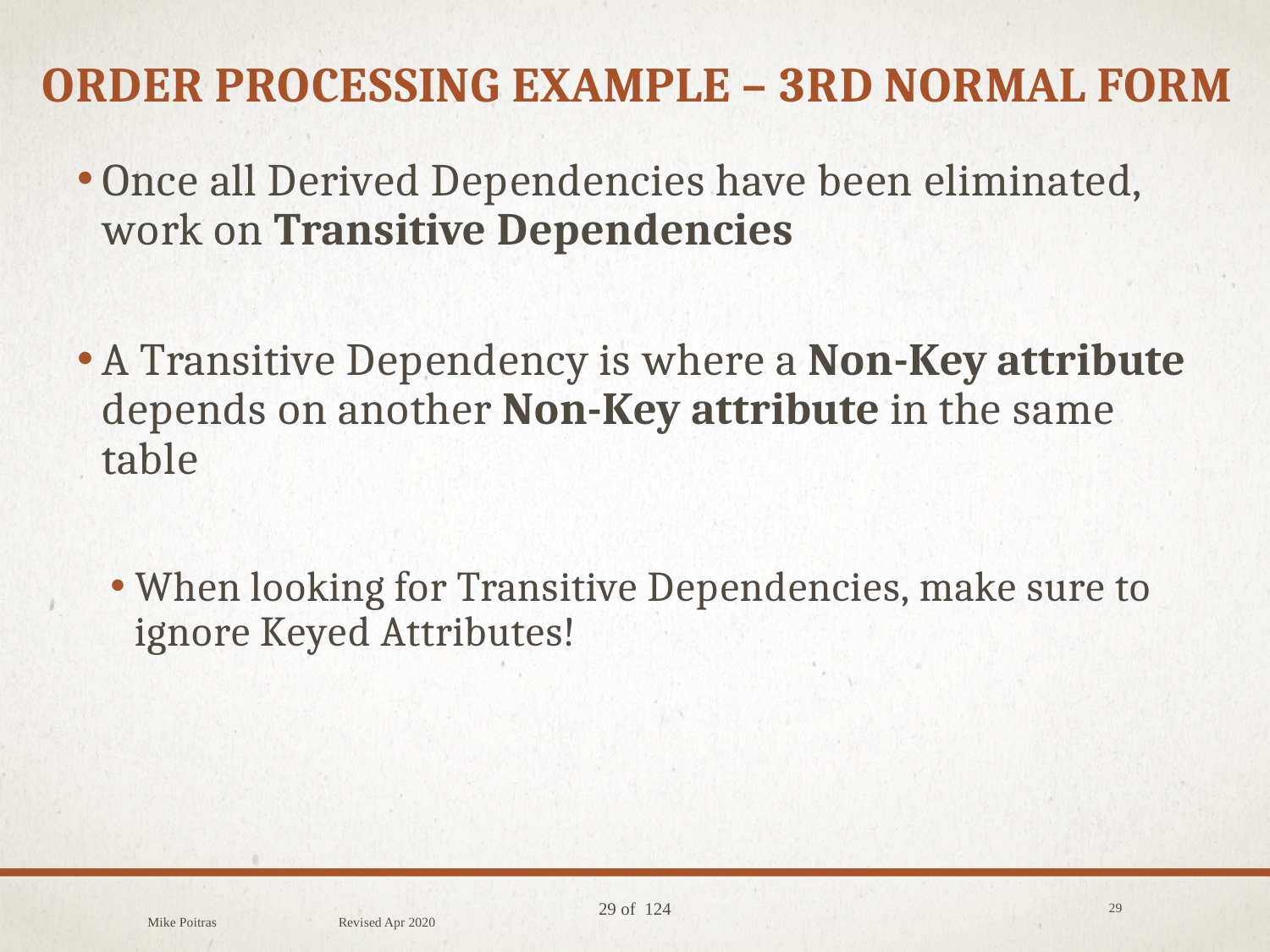

# Order Processing example – 3rd normal form

Once all Derived Dependencies have been eliminated, work on Transitive Dependencies

A Transitive Dependency is where a Non-Key attribute depends on another Non-Key attribute in the same table

When looking for Transitive Dependencies, make sure to ignore Keyed Attributes!
Mike Poitras                                    Revised Apr 2020
29